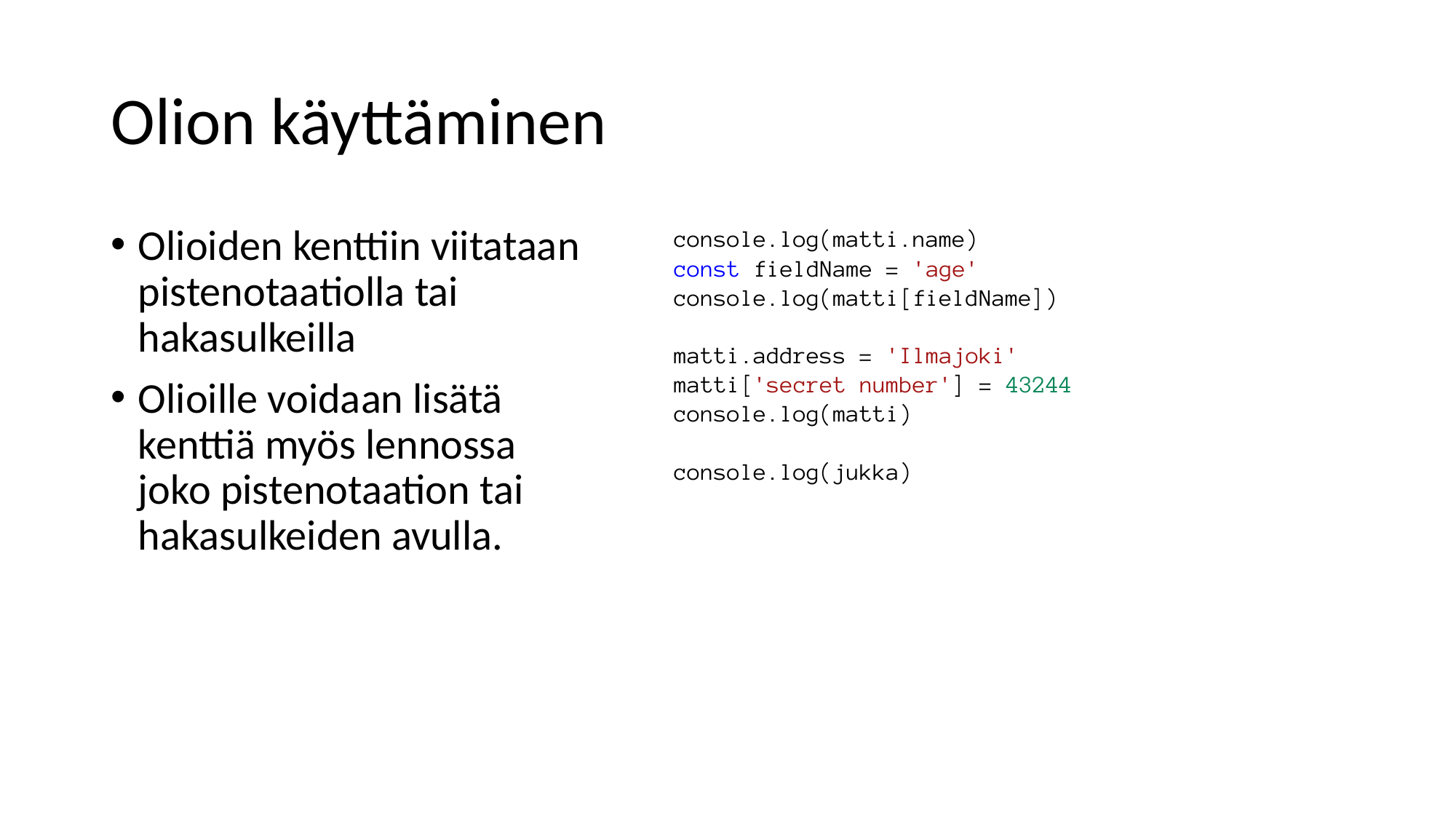

# Olion käyttäminen
Olioiden kenttiin viitataan pistenotaatiolla tai hakasulkeilla
Olioille voidaan lisätä kenttiä myös lennossa joko pistenotaation tai hakasulkeiden avulla.
console.log(matti.name)
const fieldName = 'age'
console.log(matti[fieldName])
matti.address = 'Ilmajoki'
matti['secret number'] = 43244
console.log(matti)
console.log(jukka)